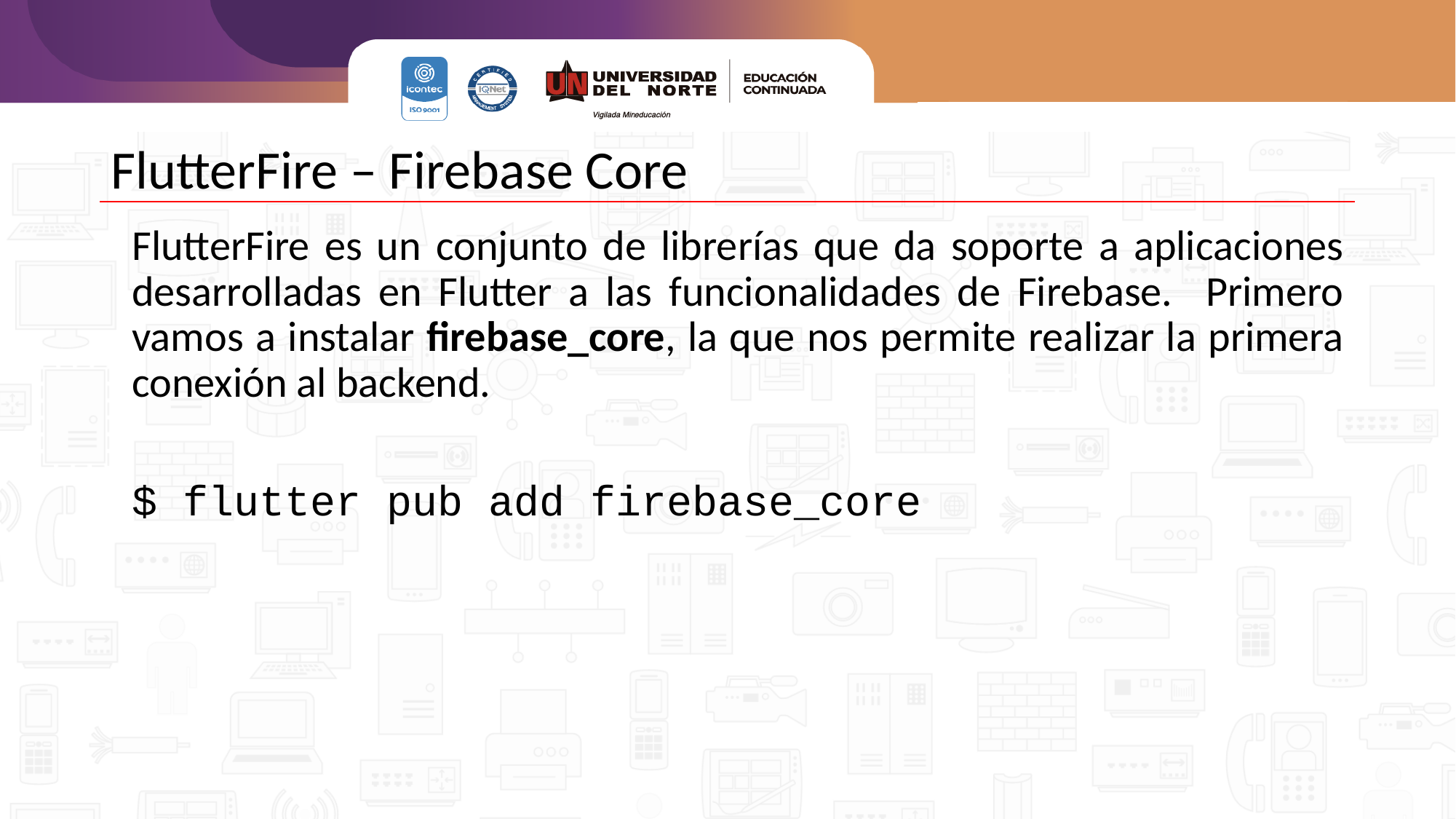

# FlutterFire – Firebase Core
FlutterFire es un conjunto de librerías que da soporte a aplicaciones desarrolladas en Flutter a las funcionalidades de Firebase.  Primero vamos a instalar firebase_core, la que nos permite realizar la primera conexión al backend.

$ flutter pub add firebase_core